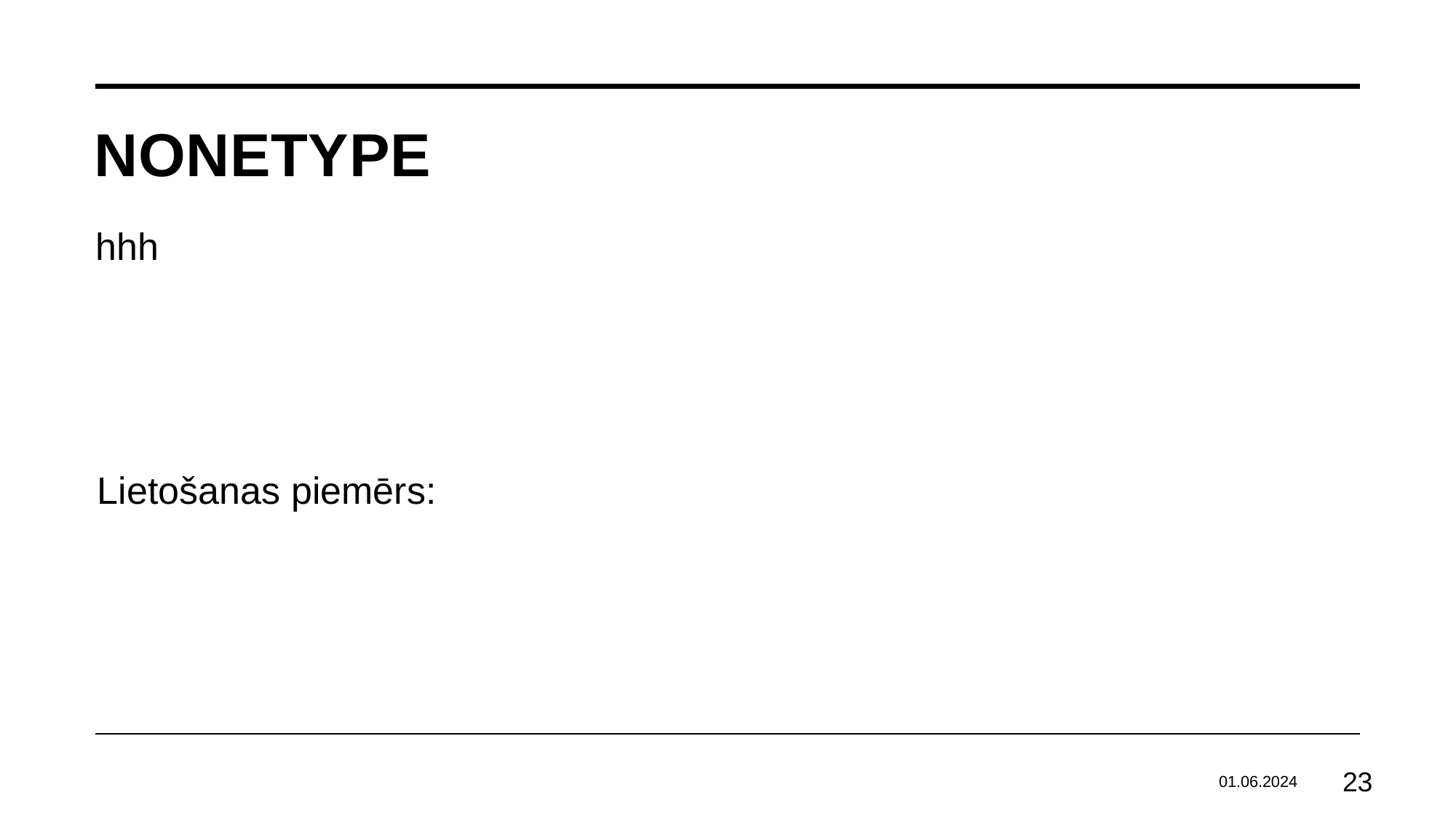

# Nonetype
hhh
Lietošanas piemērs:

01.06.2024
23